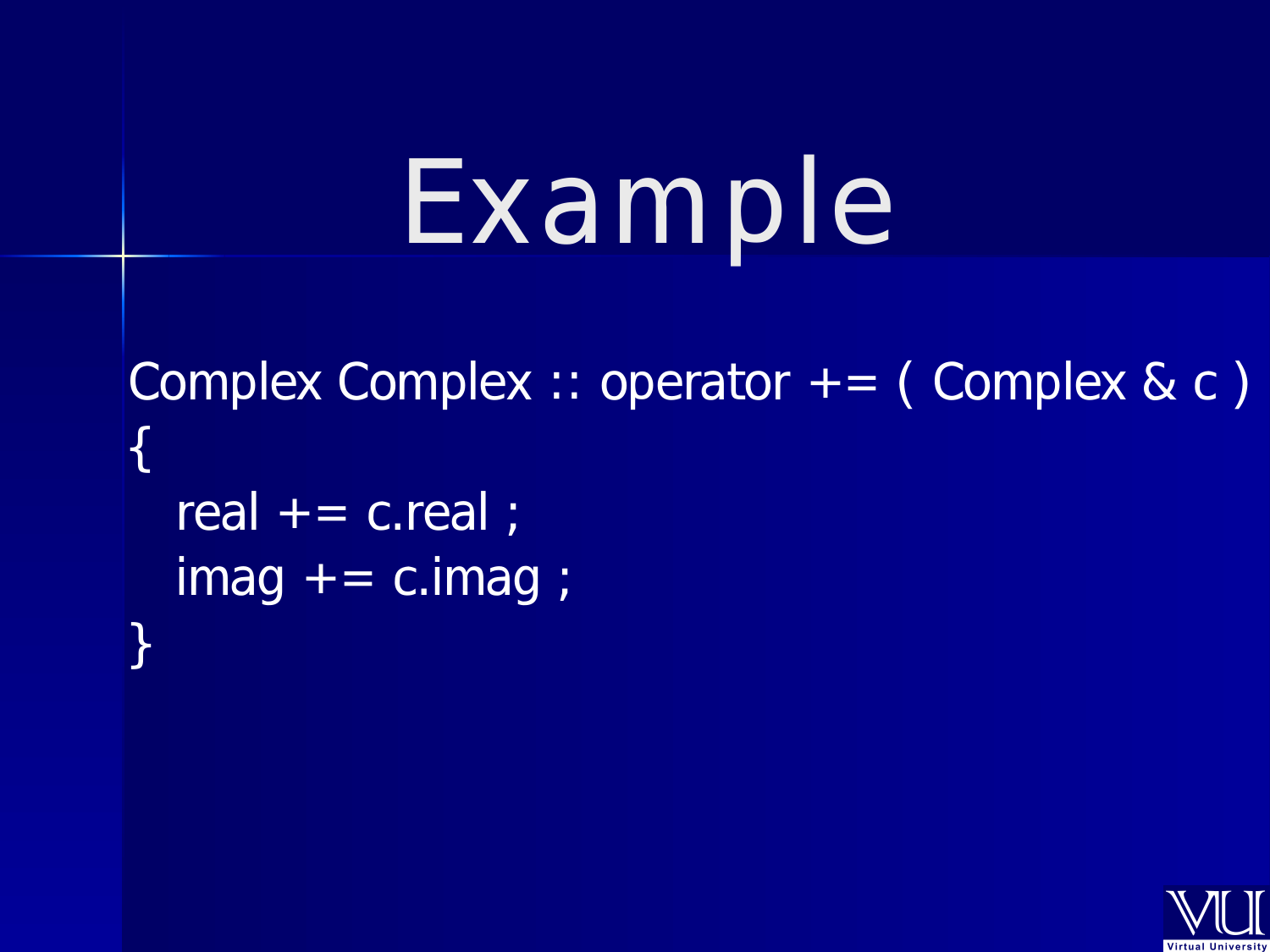

# Example
Complex Complex :: operator += ( Complex & c )
{
	real += c.real ;
	imag += c.imag ;
}